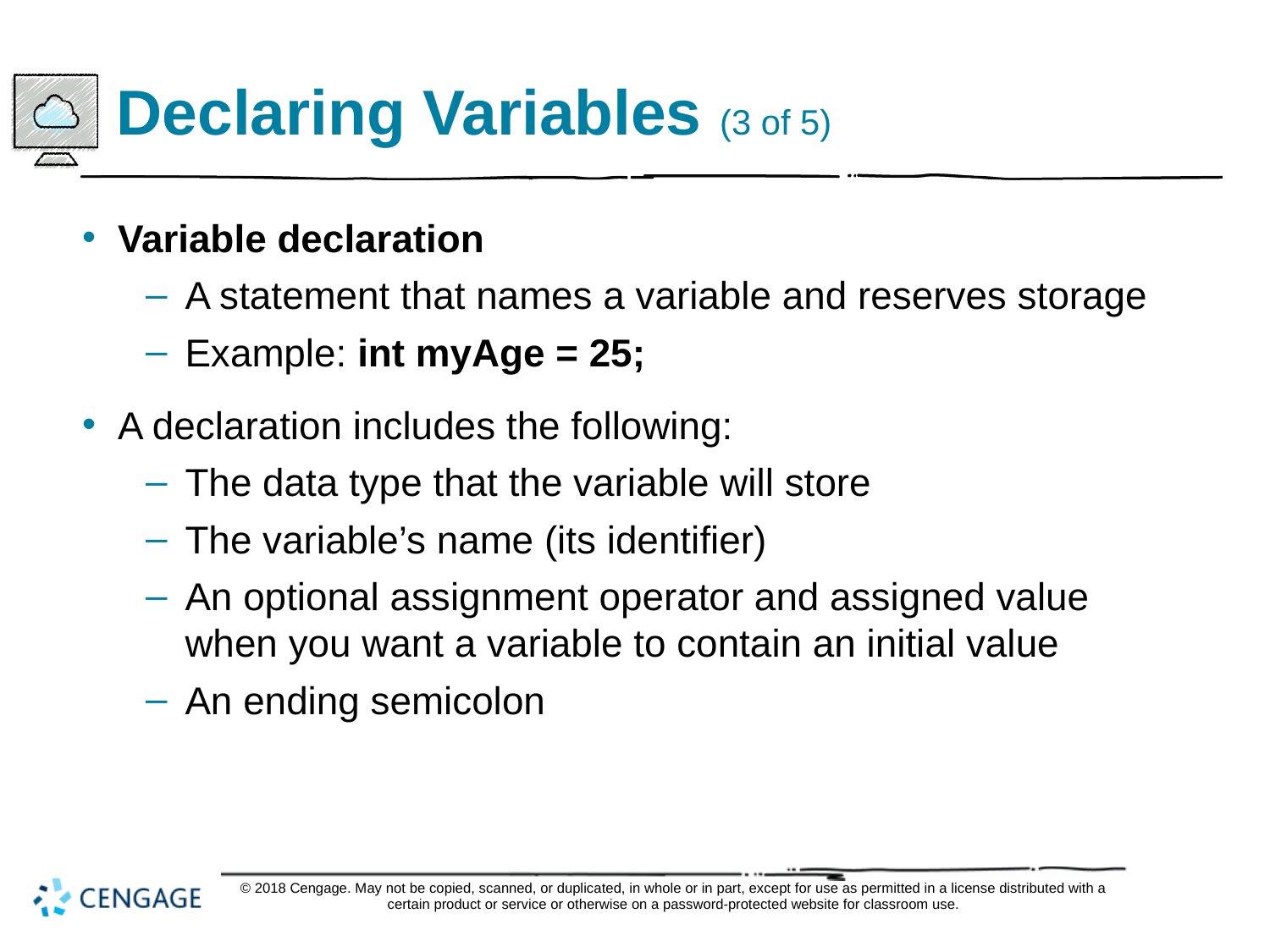

# Declaring Variables (3 of 5)
Variable declaration
A statement that names a variable and reserves storage
Example: int myAge = 25;
A declaration includes the following:
The data type that the variable will store
The variable’s name (its identifier)
An optional assignment operator and assigned value when you want a variable to contain an initial value
An ending semicolon
© 2018 Cengage. May not be copied, scanned, or duplicated, in whole or in part, except for use as permitted in a license distributed with a certain product or service or otherwise on a password-protected website for classroom use.